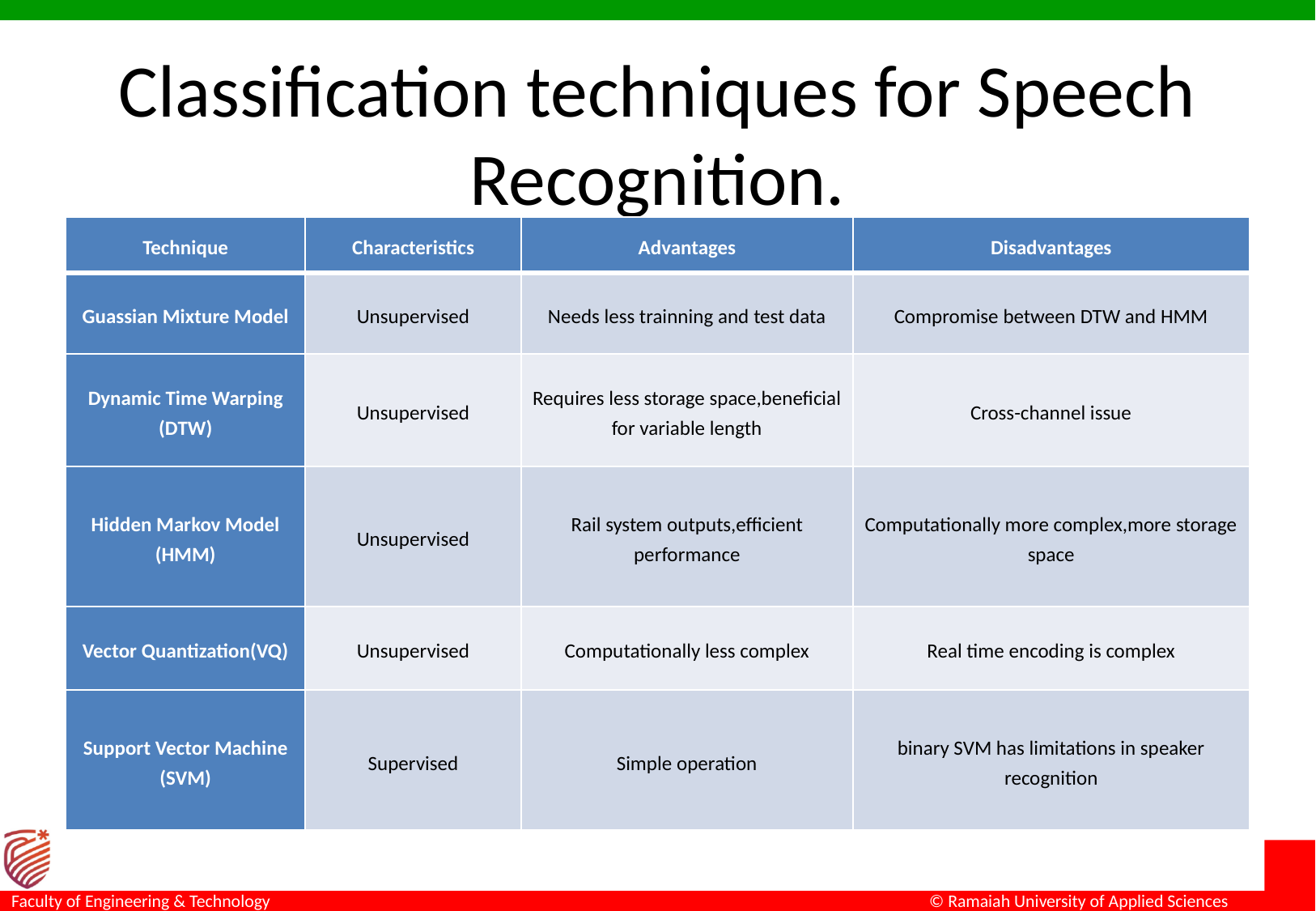

# Classification techniques for Speech Recognition.
| Technique | Characteristics | Advantages | Disadvantages |
| --- | --- | --- | --- |
| Guassian Mixture Model | Unsupervised | Needs less trainning and test data | Compromise between DTW and HMM |
| Dynamic Time Warping (DTW) | Unsupervised | Requires less storage space,beneficial for variable length | Cross-channel issue |
| Hidden Markov Model (HMM) | Unsupervised | Rail system outputs,efficient performance | Computationally more complex,more storage space |
| Vector Quantization(VQ) | Unsupervised | Computationally less complex | Real time encoding is complex |
| Support Vector Machine (SVM) | Supervised | Simple operation | binary SVM has limitations in speaker recognition |